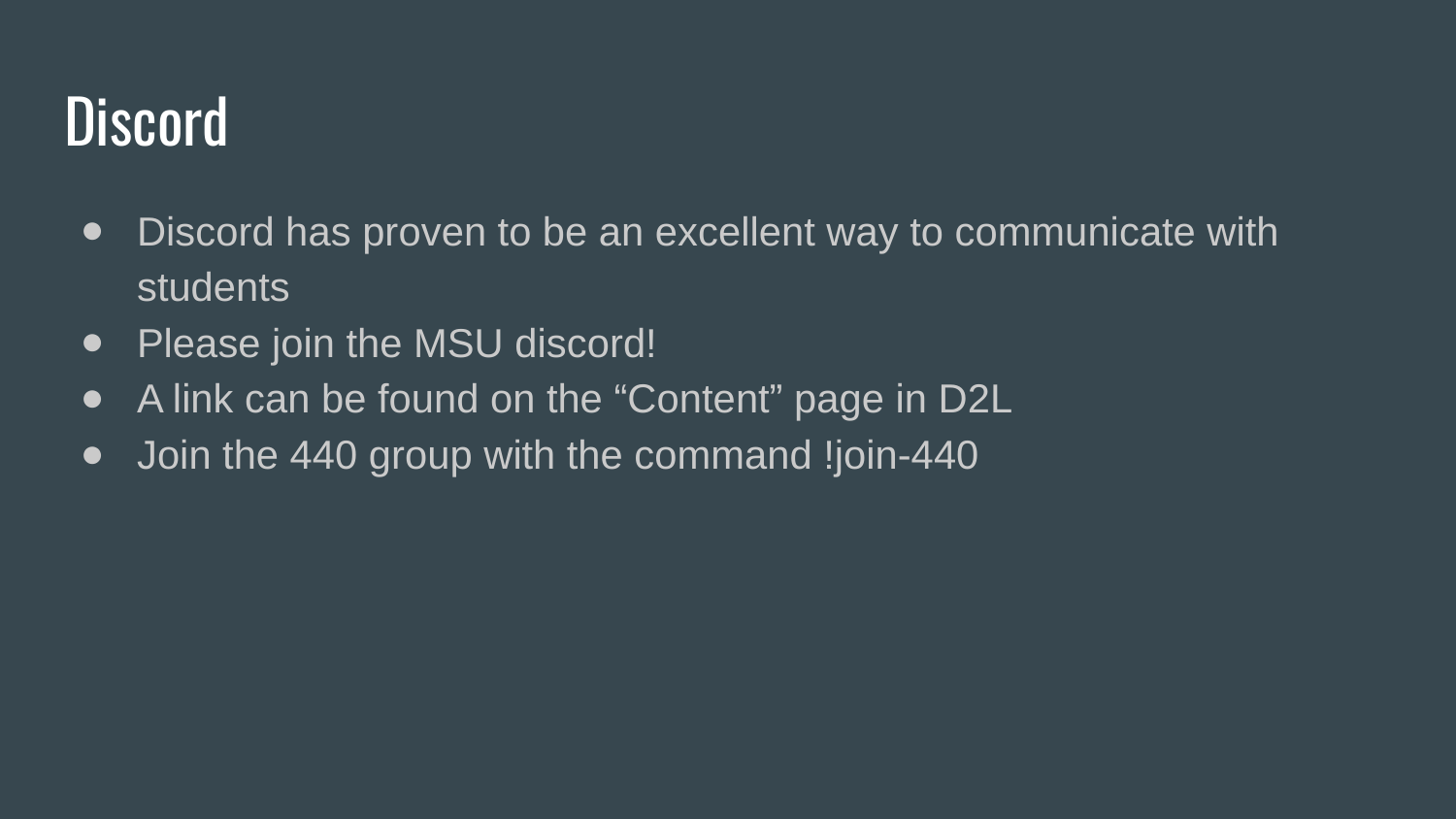

# Discord

Discord has proven to be an excellent way to communicate with students
Please join the MSU discord!
A link can be found on the “Content” page in D2L
Join the 440 group with the command !join-440